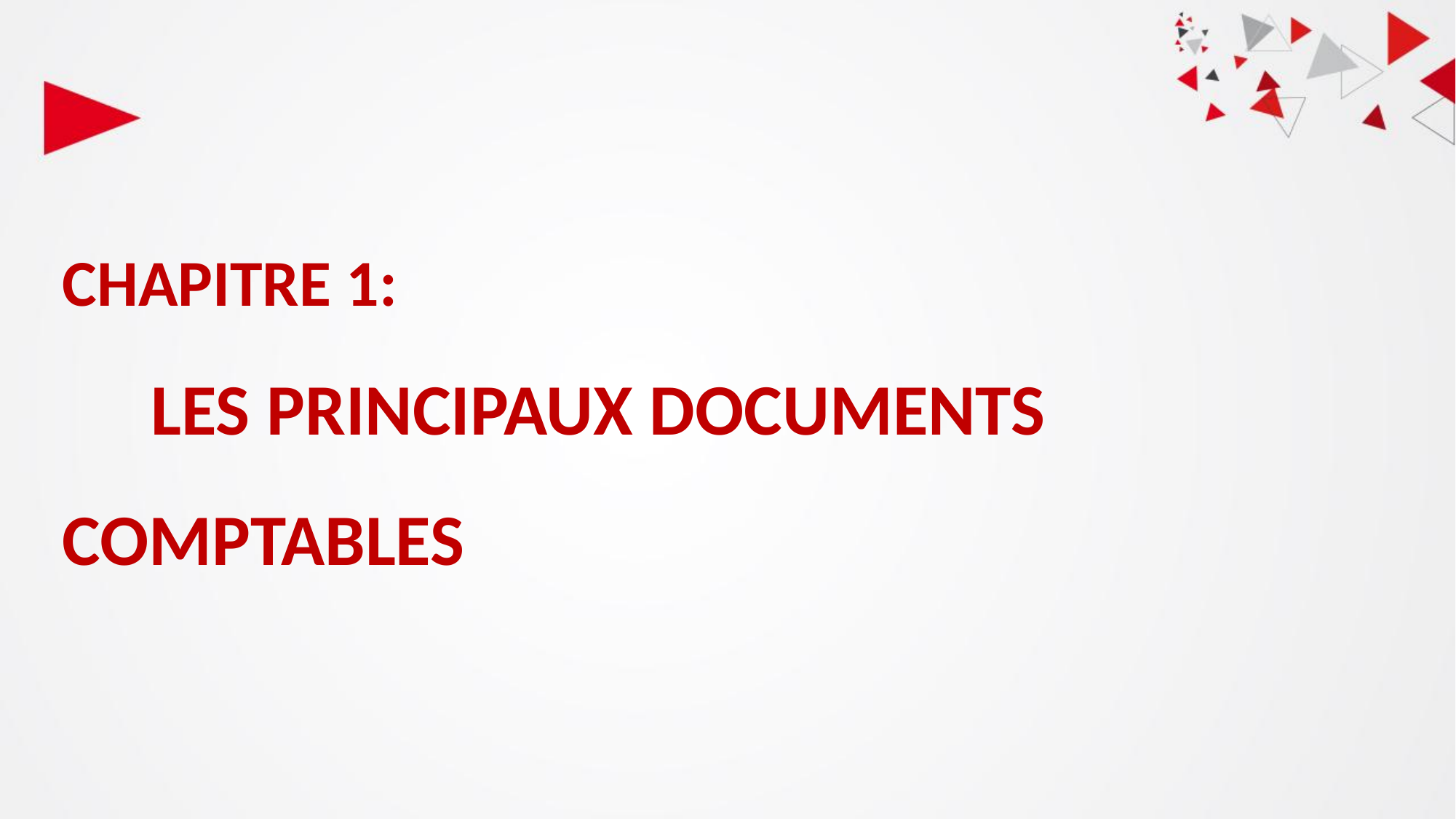

# Chapitre 1: Les Principaux Documents Comptables